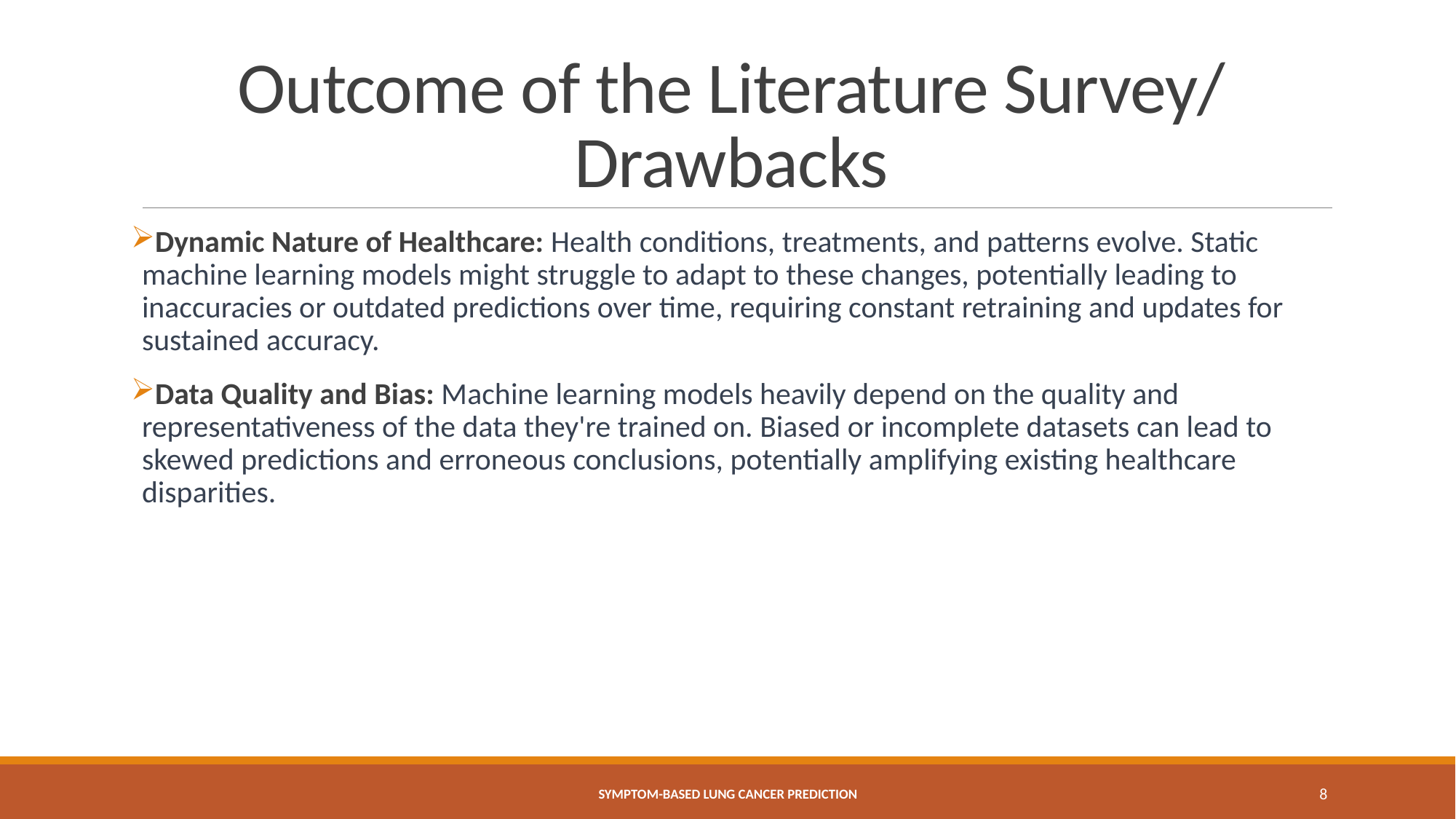

# Outcome of the Literature Survey/ Drawbacks
Dynamic Nature of Healthcare: Health conditions, treatments, and patterns evolve. Static machine learning models might struggle to adapt to these changes, potentially leading to inaccuracies or outdated predictions over time, requiring constant retraining and updates for sustained accuracy.
Data Quality and Bias: Machine learning models heavily depend on the quality and representativeness of the data they're trained on. Biased or incomplete datasets can lead to skewed predictions and erroneous conclusions, potentially amplifying existing healthcare disparities.
SYMPTOM-BASED LUNG CANCER PREDICTION
8